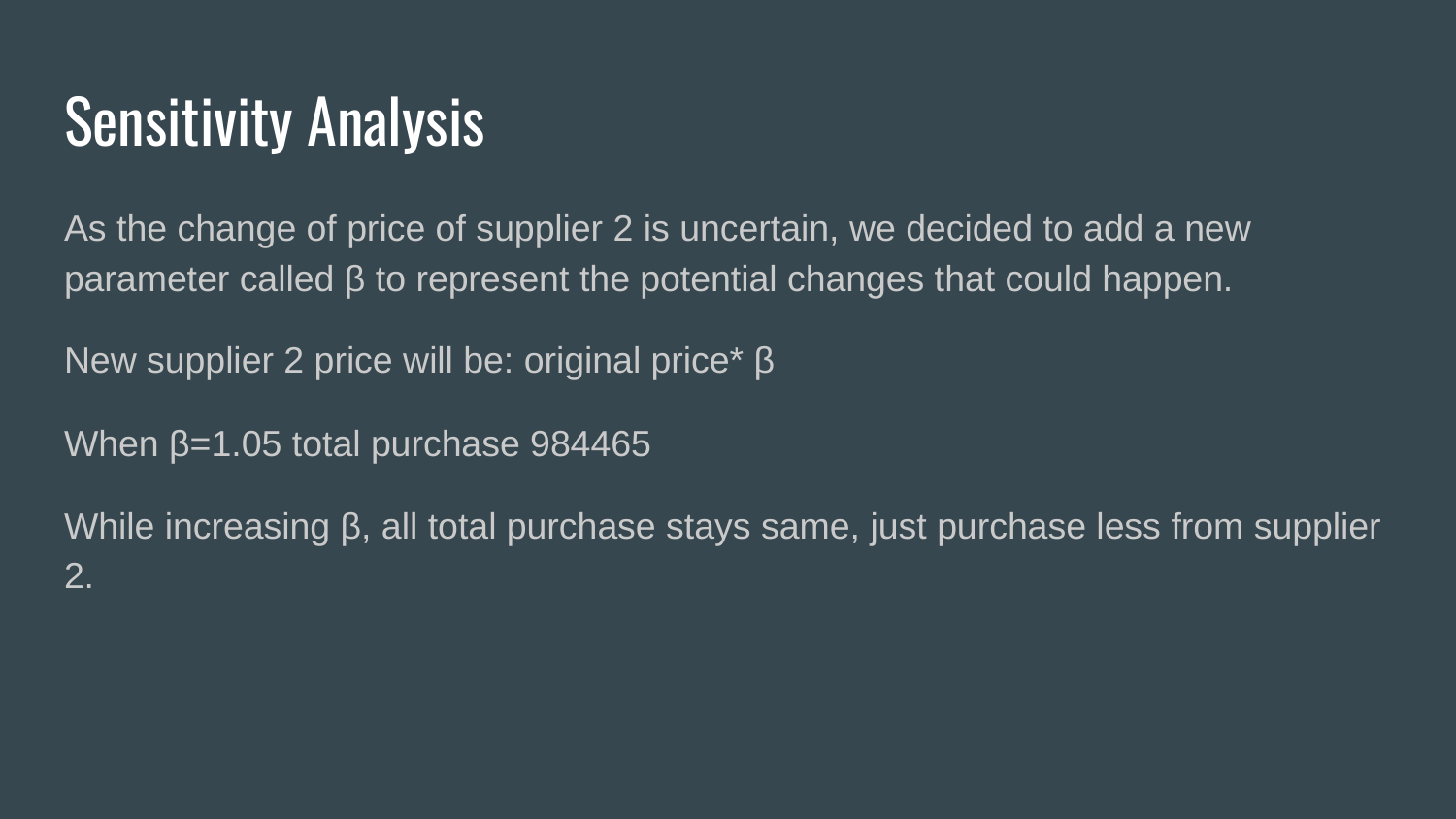

# Sensitivity Analysis

As the change of price of supplier 2 is uncertain, we decided to add a new parameter called β to represent the potential changes that could happen.
New supplier 2 price will be: original price* β
When β=1.05 total purchase 984465
While increasing β, all total purchase stays same, just purchase less from supplier 2.